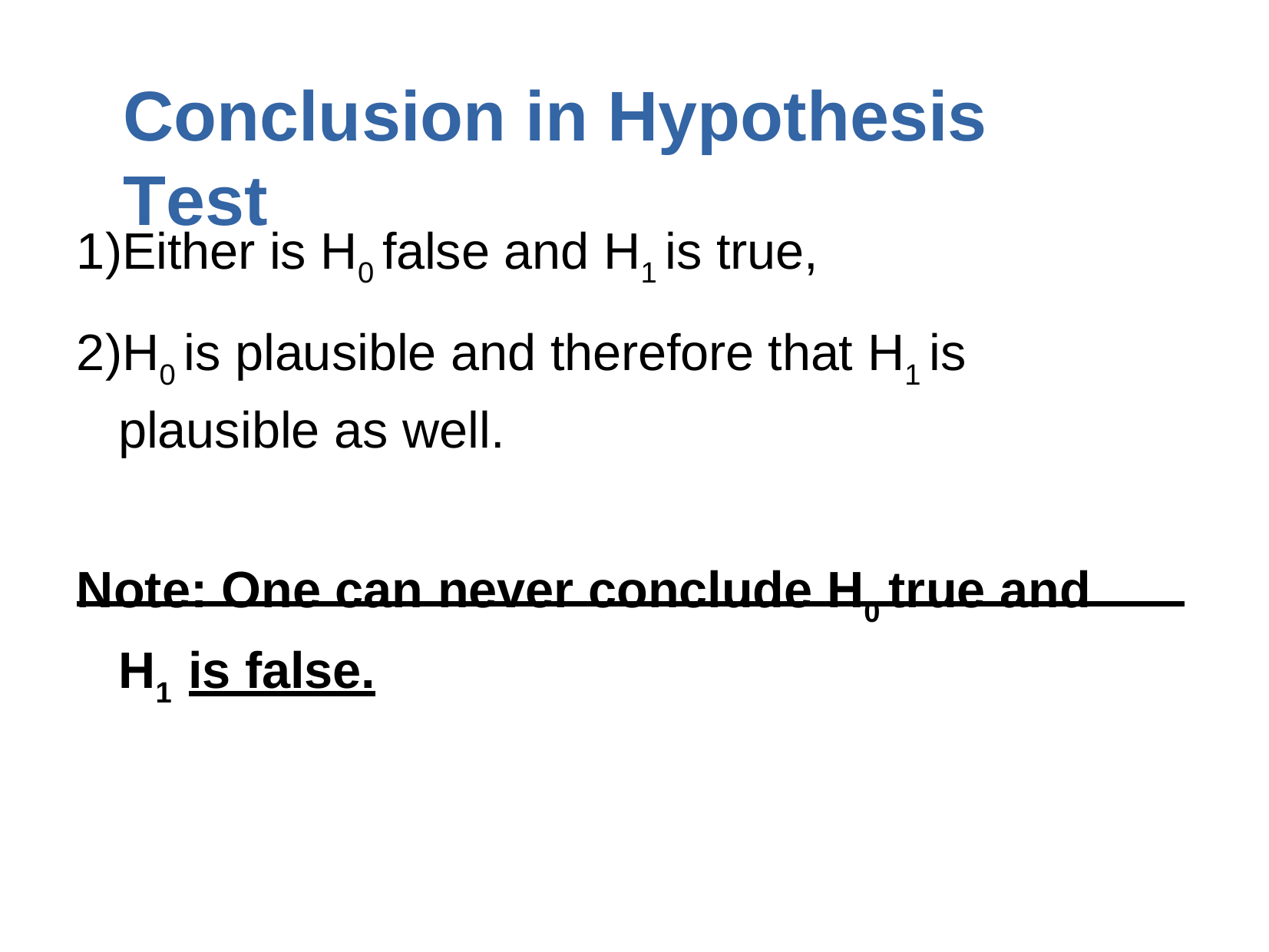

# Conclusion in Hypothesis	Test
Either is H0 false and H1 is true,
H0 is plausible and therefore that H1 is  plausible as well.

Note: One can never conclude H0 true and	H1  is false.